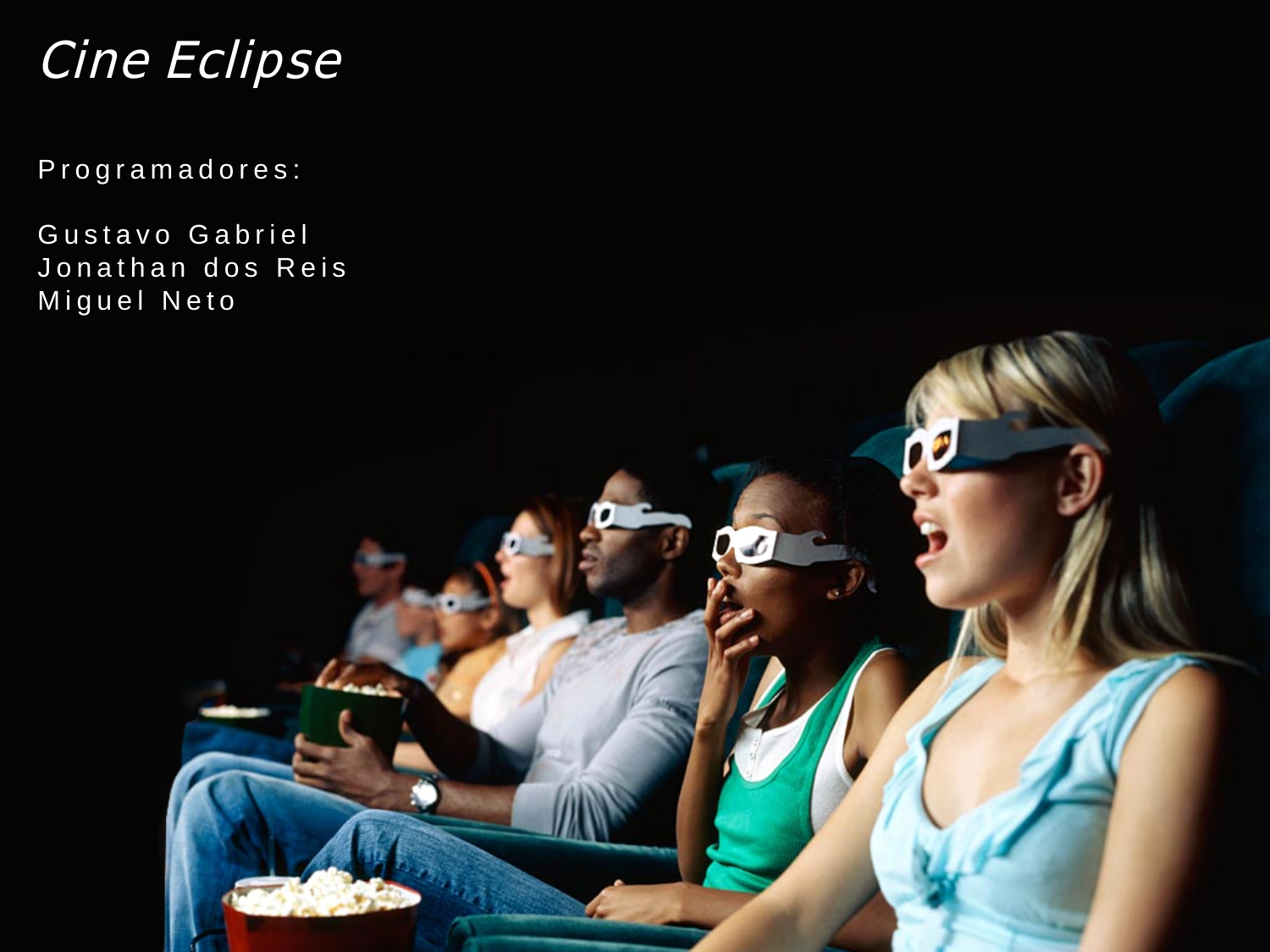

Cine Eclipse

Programadores:

Gustavo Gabriel
Jonathan dos Reis
Miguel Neto